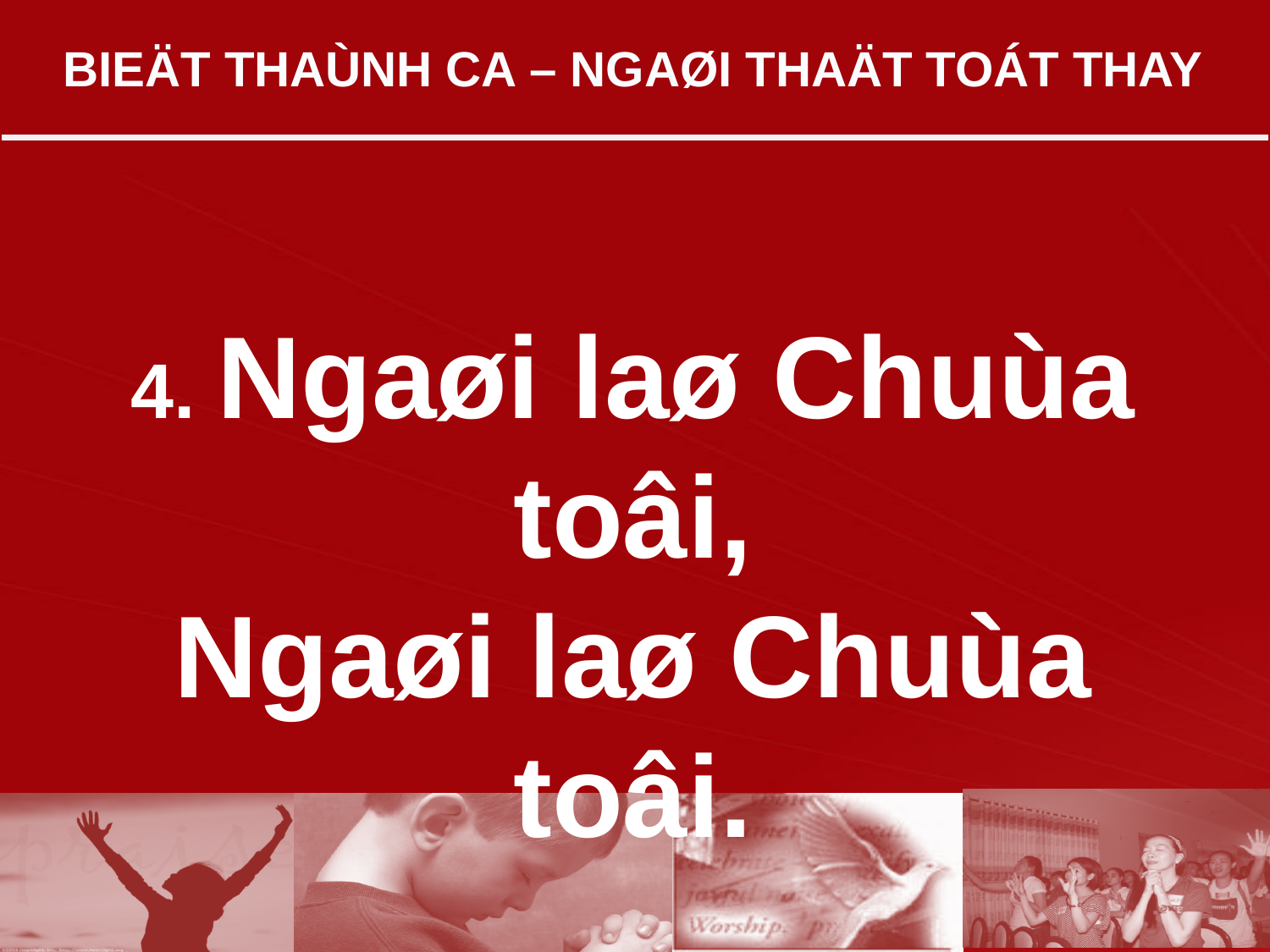

BIEÄT THAÙNH CA – NGAØI THAÄT TOÁT THAY
4. Ngaøi laø Chuùa toâi,
Ngaøi laø Chuùa toâi.